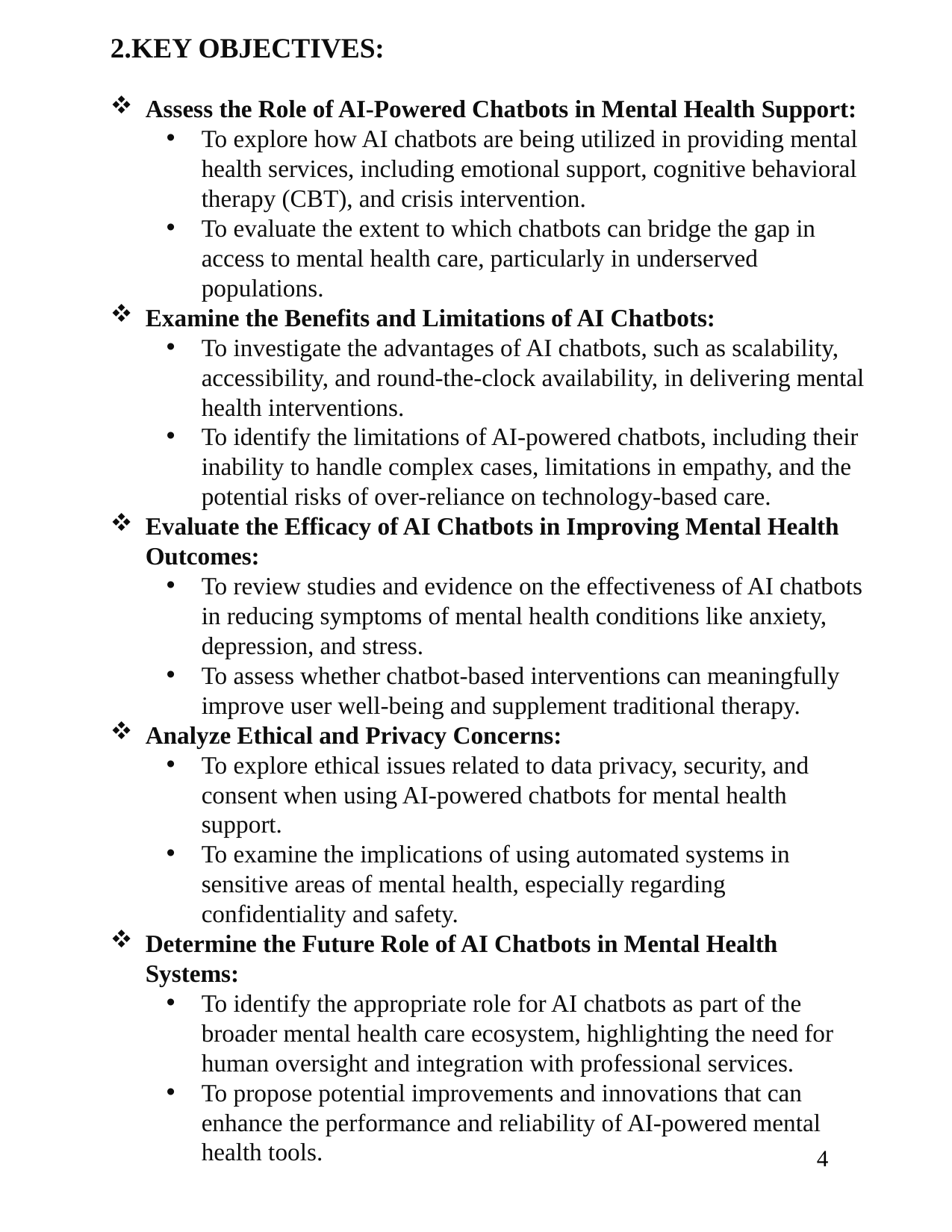

2.KEY OBJECTIVES:

Assess the Role of AI-Powered Chatbots in Mental Health Support:
To explore how AI chatbots are being utilized in providing mental health services, including emotional support, cognitive behavioral therapy (CBT), and crisis intervention.
To evaluate the extent to which chatbots can bridge the gap in access to mental health care, particularly in underserved populations.
Examine the Benefits and Limitations of AI Chatbots:
To investigate the advantages of AI chatbots, such as scalability, accessibility, and round-the-clock availability, in delivering mental health interventions.
To identify the limitations of AI-powered chatbots, including their inability to handle complex cases, limitations in empathy, and the potential risks of over-reliance on technology-based care.
Evaluate the Efficacy of AI Chatbots in Improving Mental Health Outcomes:
To review studies and evidence on the effectiveness of AI chatbots in reducing symptoms of mental health conditions like anxiety, depression, and stress.
To assess whether chatbot-based interventions can meaningfully improve user well-being and supplement traditional therapy.
Analyze Ethical and Privacy Concerns:
To explore ethical issues related to data privacy, security, and consent when using AI-powered chatbots for mental health support.
To examine the implications of using automated systems in sensitive areas of mental health, especially regarding confidentiality and safety.
Determine the Future Role of AI Chatbots in Mental Health Systems:
To identify the appropriate role for AI chatbots as part of the broader mental health care ecosystem, highlighting the need for human oversight and integration with professional services.
To propose potential improvements and innovations that can enhance the performance and reliability of AI-powered mental health tools.

4